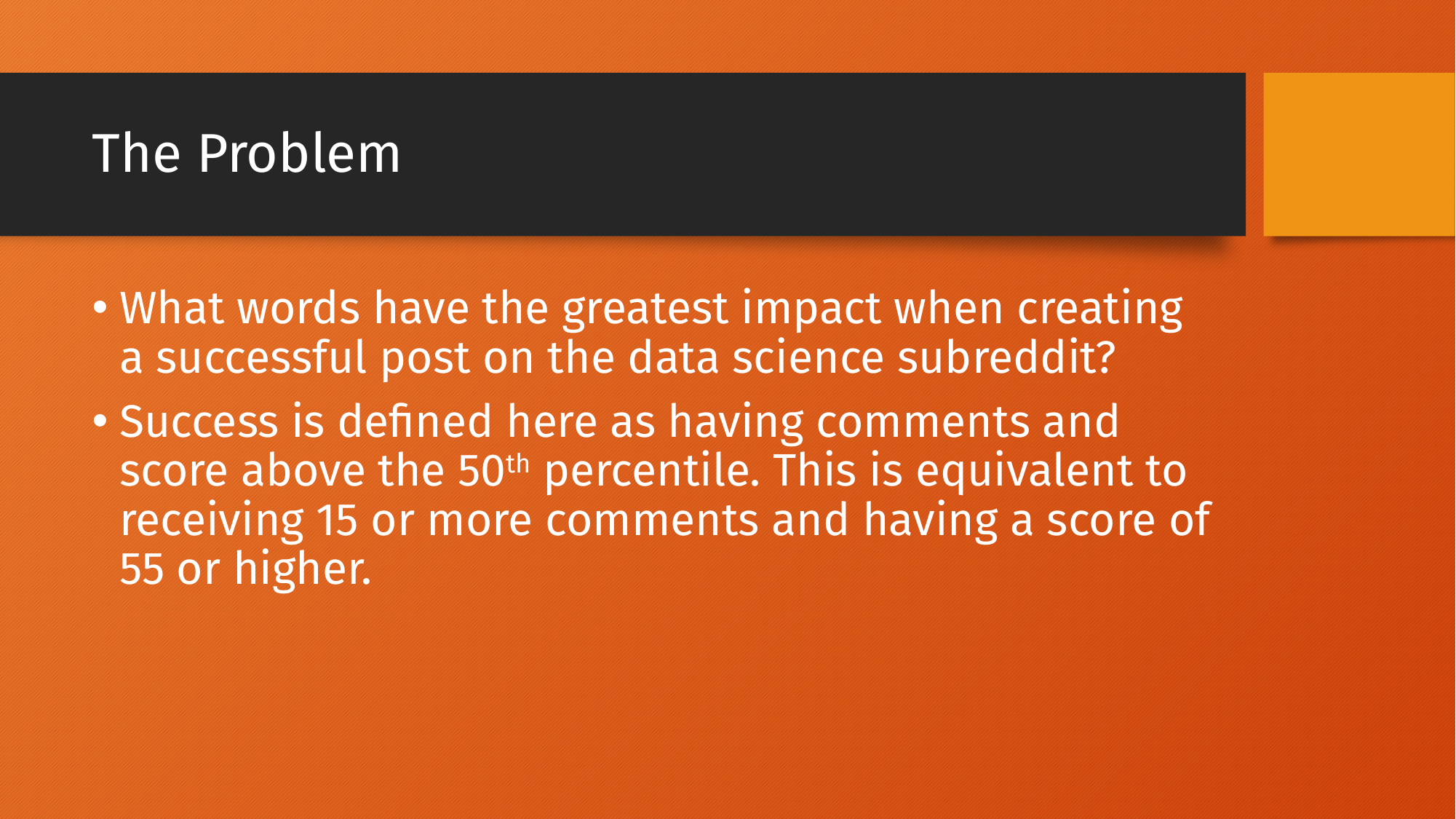

# The Problem
What words have the greatest impact when creating a successful post on the data science subreddit?
Success is defined here as having comments and score above the 50th percentile. This is equivalent to receiving 15 or more comments and having a score of 55 or higher.